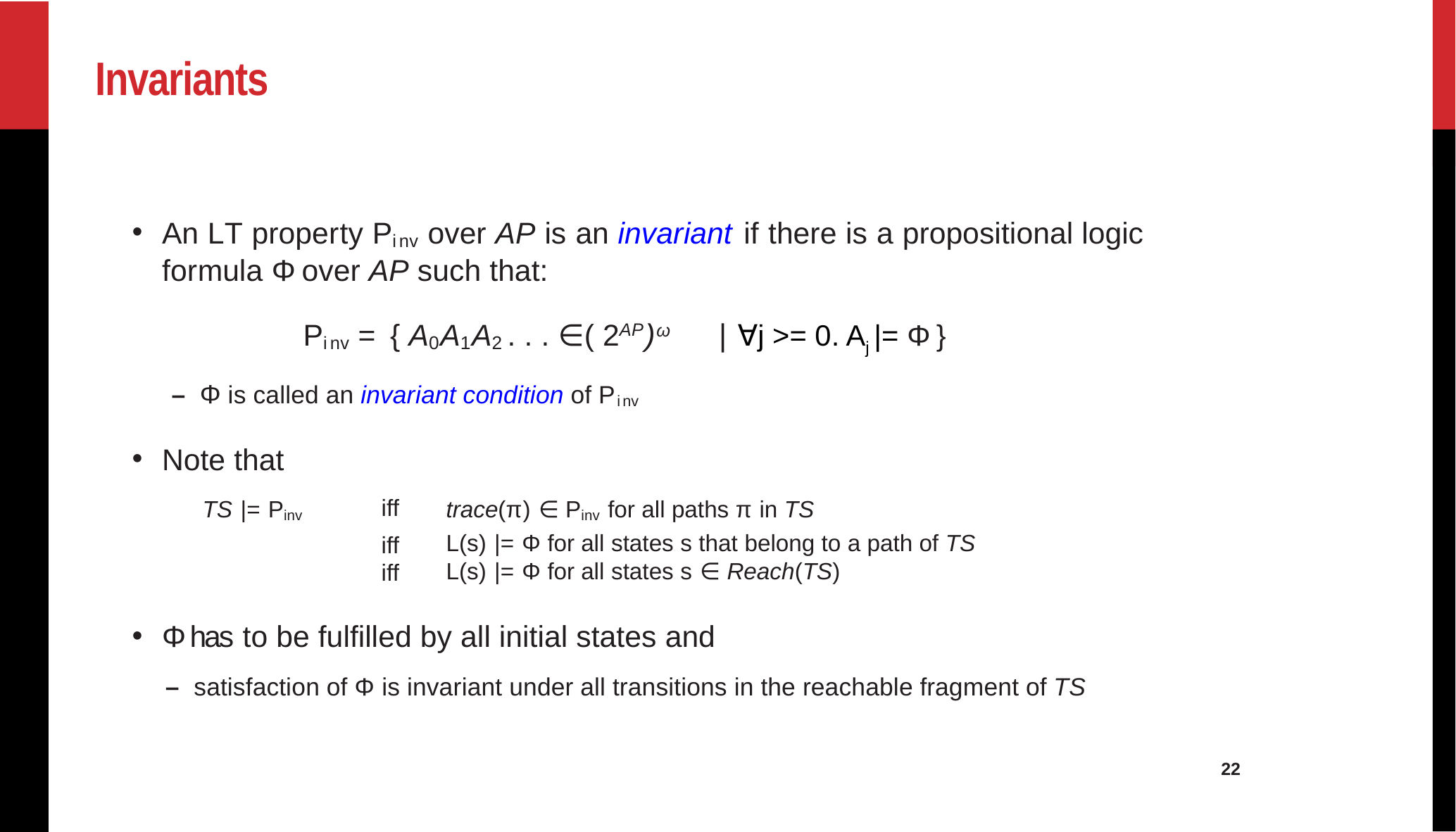

# Invariants
An LT property Pinv  over AP is an invariant if there is a propositional logic formula Φ over AP such that:
Pinv  = { A0A1A2 . . . ∈ ( 2AP)ω     | ∀j >= 0. Aj |= Φ }

–  Φ is called an invariant condition of Pinv
Note that
Φ has to be fulfilled by all initial states and

–  satisfaction of Φ is invariant under all transitions in the reachable fragment of TS
| TS |= Pinv | iff | trace(π) ∈ Pinv for all paths π in TS |
| --- | --- | --- |
|  | iff iff | L(s) |= Φ for all states s that belong to a path of TS L(s) |= Φ for all states s ∈ Reach(TS) |
22